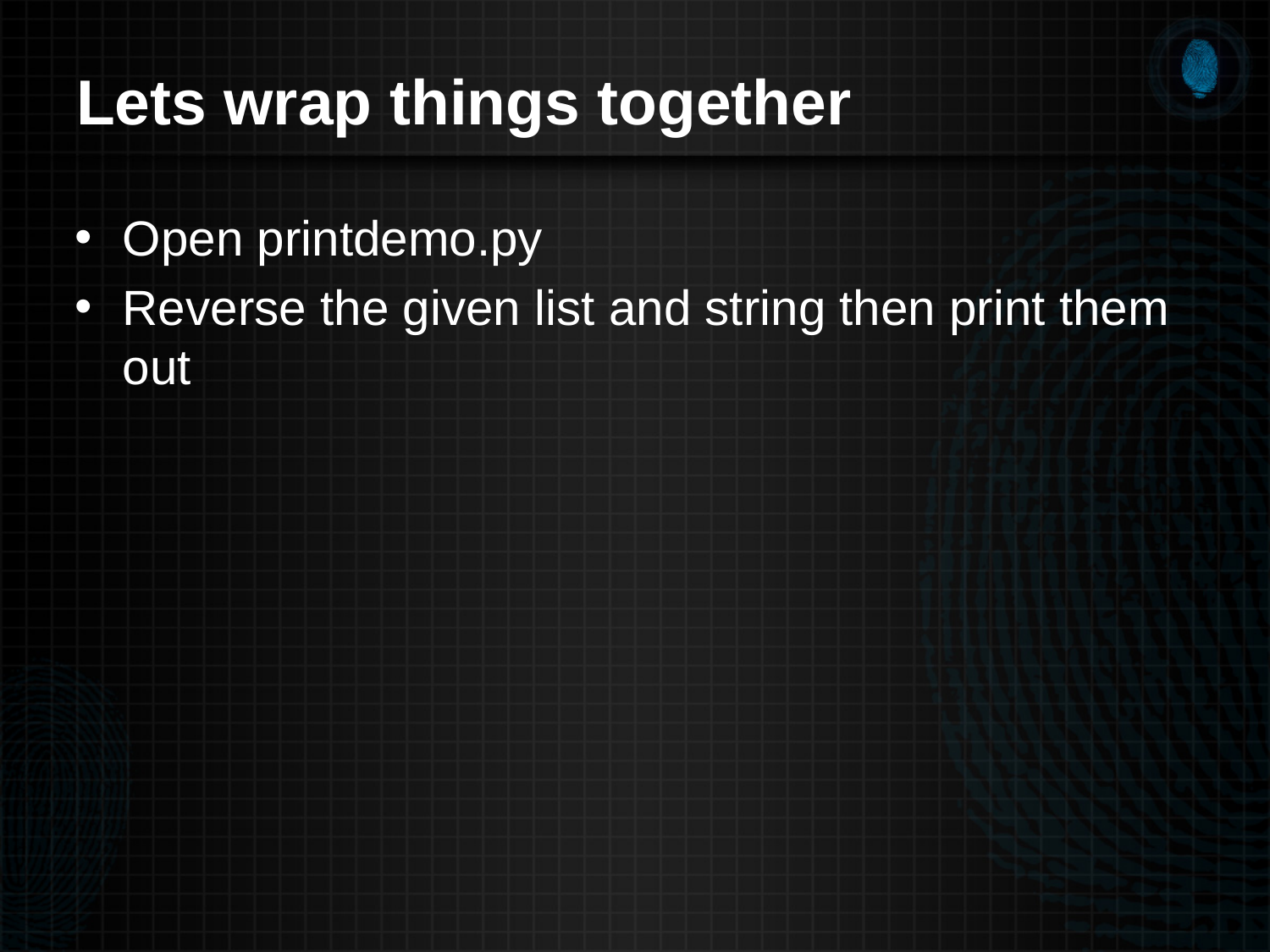

# Lets wrap things together
Open printdemo.py
Reverse the given list and string then print them out